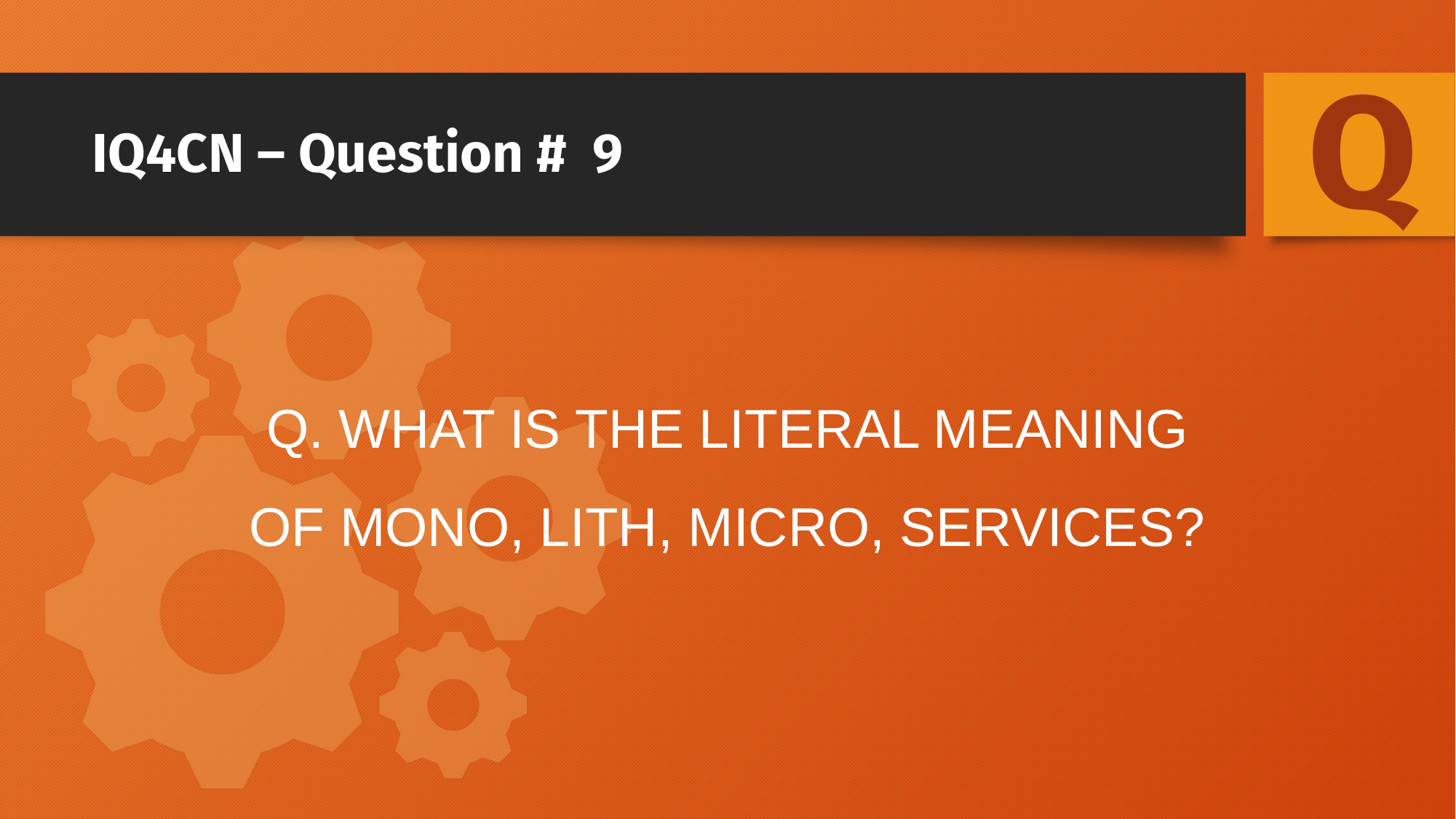

Q
# IQ4CN – Question #  9
Q. What is the literal meaning of mono, lith, micro, services?